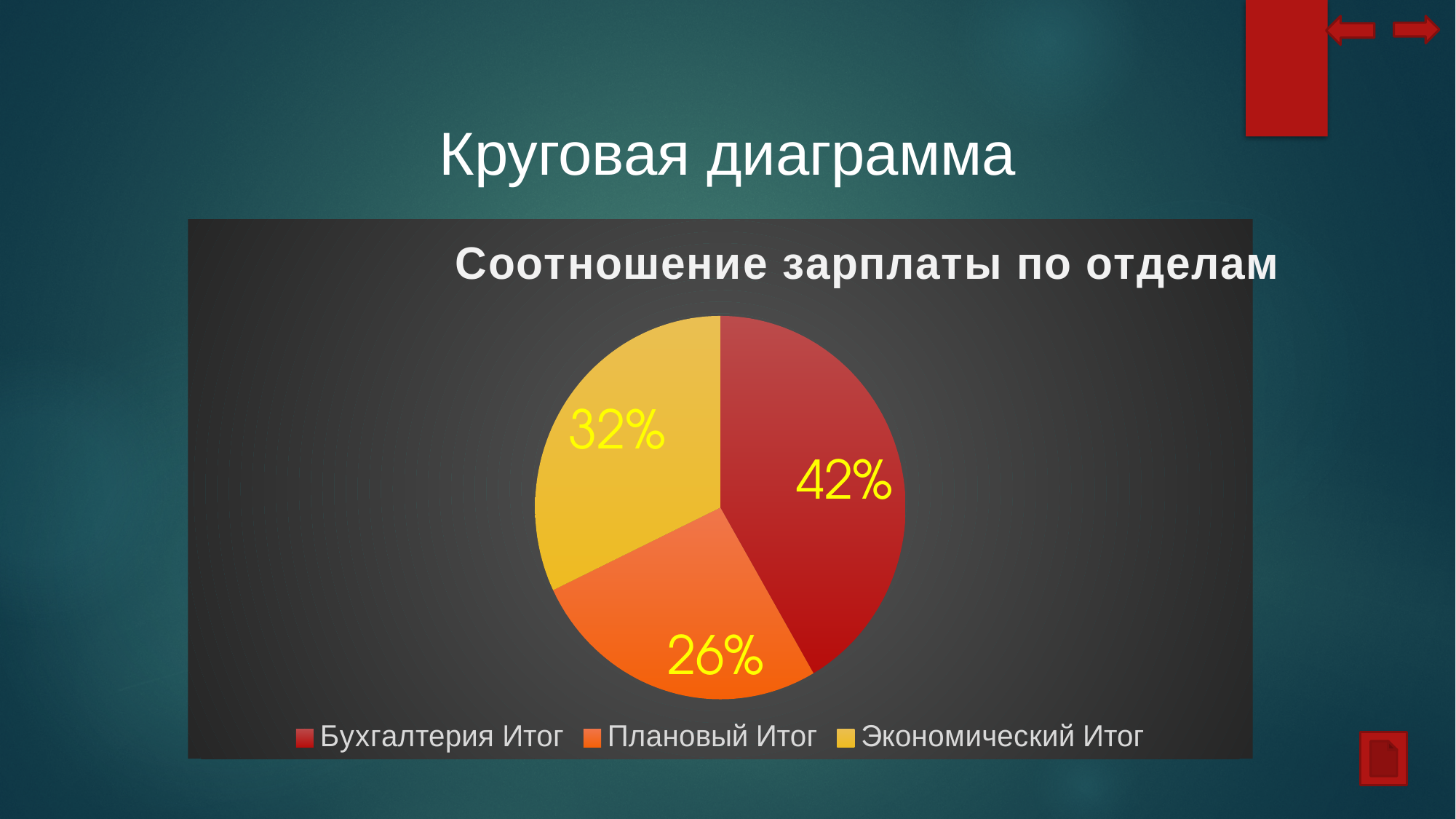

Круговая диаграмма

### Chart: Соотношение зарплаты по отделам

| Category |  |
|---|---|
| Бухгалтерия Итог | 96063.008184 |
| Плановый Итог | 60697.885248 |
| Экономический Итог | 74072.82168 |